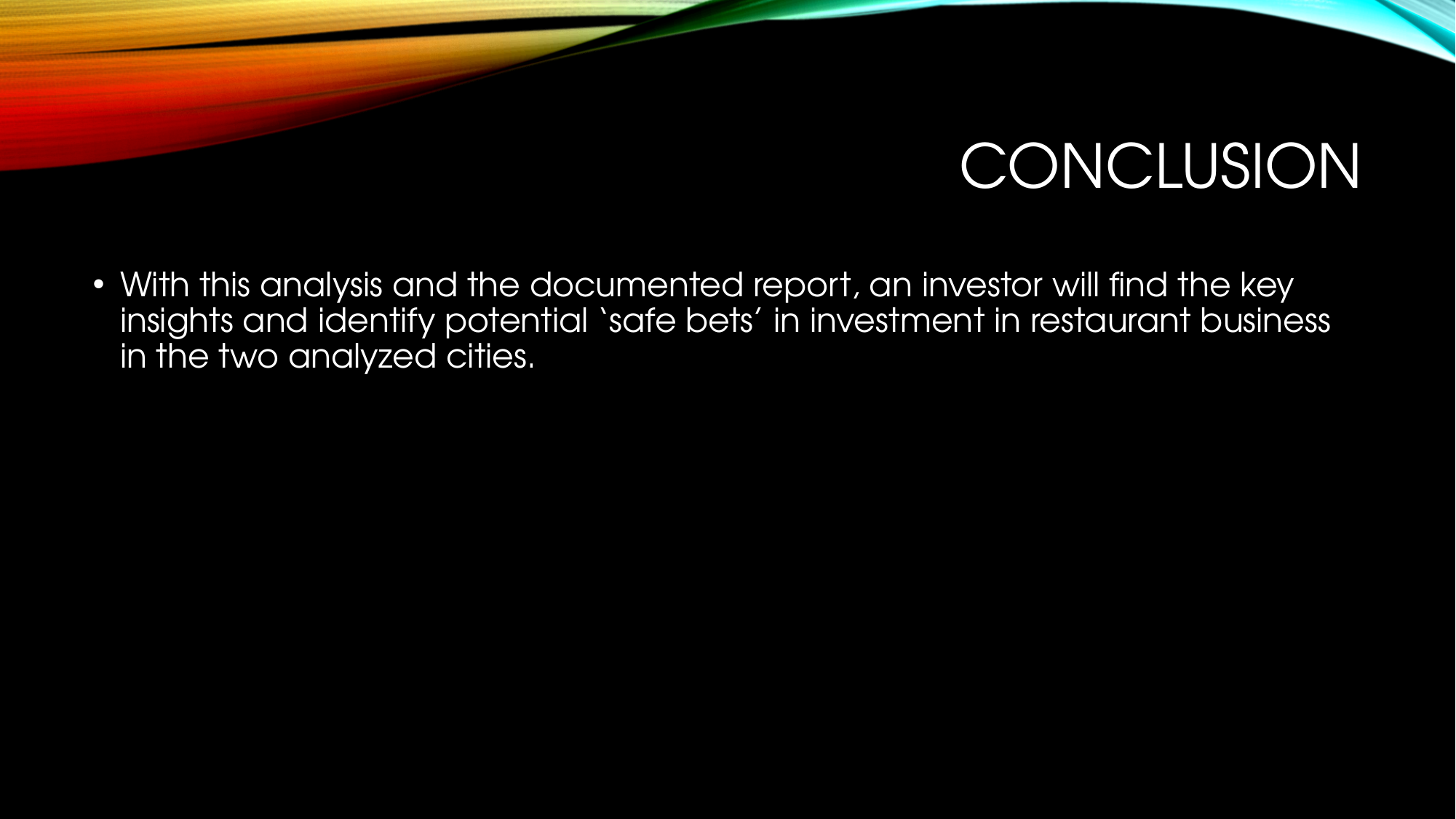

# CONCLUSION
With this analysis and the documented report, an investor will find the key insights and identify potential ‘safe bets’ in investment in restaurant business in the two analyzed cities.